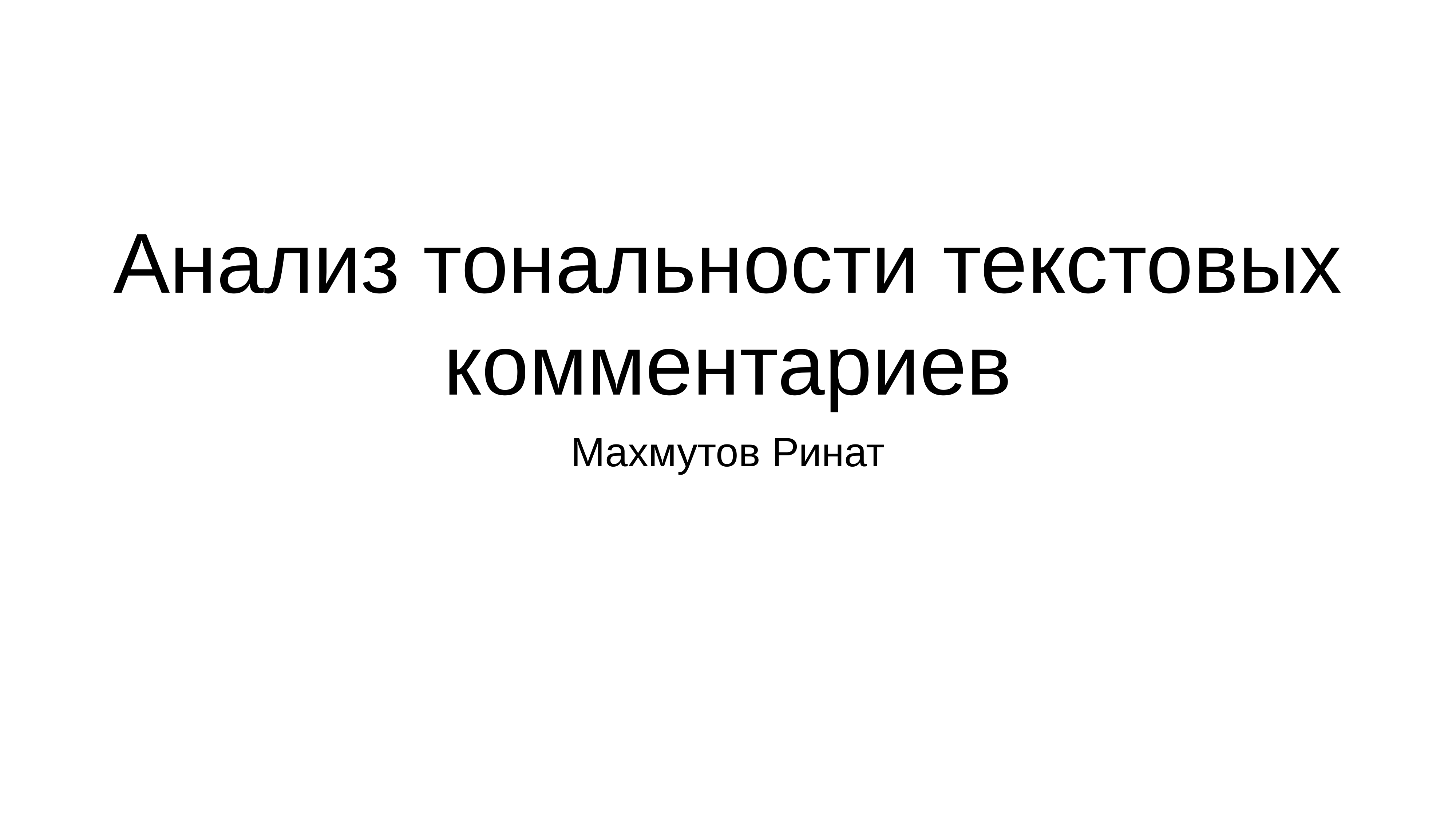

# Анализ тональности текстовых комментариев
Махмутов Ринат